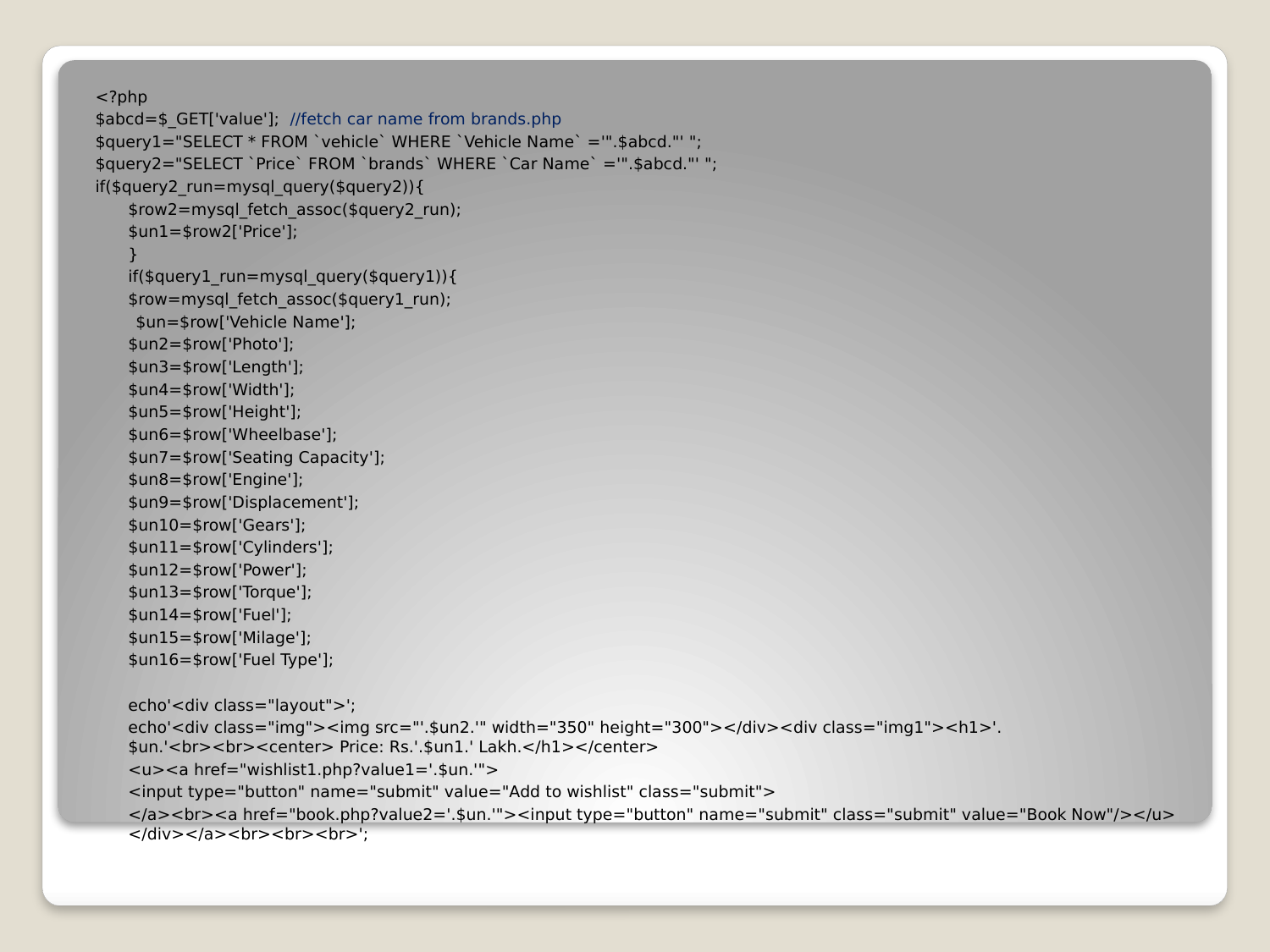

<?php
$abcd=$_GET['value'];  //fetch car name from brands.php
$query1="SELECT * FROM `vehicle` WHERE `Vehicle Name` ='".$abcd."' ";
$query2="SELECT `Price` FROM `brands` WHERE `Car Name` ='".$abcd."' ";
if($query2_run=mysql_query($query2)){
	$row2=mysql_fetch_assoc($query2_run);
	$un1=$row2['Price'];
	}
	if($query1_run=mysql_query($query1)){
	$row=mysql_fetch_assoc($query1_run);
        $un=$row['Vehicle Name'];
		$un2=$row['Photo'];
		$un3=$row['Length'];
		$un4=$row['Width'];
		$un5=$row['Height'];
		$un6=$row['Wheelbase'];
		$un7=$row['Seating Capacity'];
		$un8=$row['Engine'];
		$un9=$row['Displacement'];
		$un10=$row['Gears'];
		$un11=$row['Cylinders'];
		$un12=$row['Power'];
		$un13=$row['Torque'];
		$un14=$row['Fuel'];
		$un15=$row['Milage'];
		$un16=$row['Fuel Type'];

		echo'<div class="layout">';
		echo'<div class="img"><img src="'.$un2.'" width="350" height="300"></div><div class="img1"><h1>'.$un.'<br><br><center> Price: Rs.'.$un1.' Lakh.</h1></center>
		<u><a href="wishlist1.php?value1='.$un.'">
		<input type="button" name="submit" value="Add to wishlist" class="submit">
		</a><br><a href="book.php?value2='.$un.'"><input type="button" name="submit" class="submit" value="Book Now"/></u> </div></a><br><br><br>';